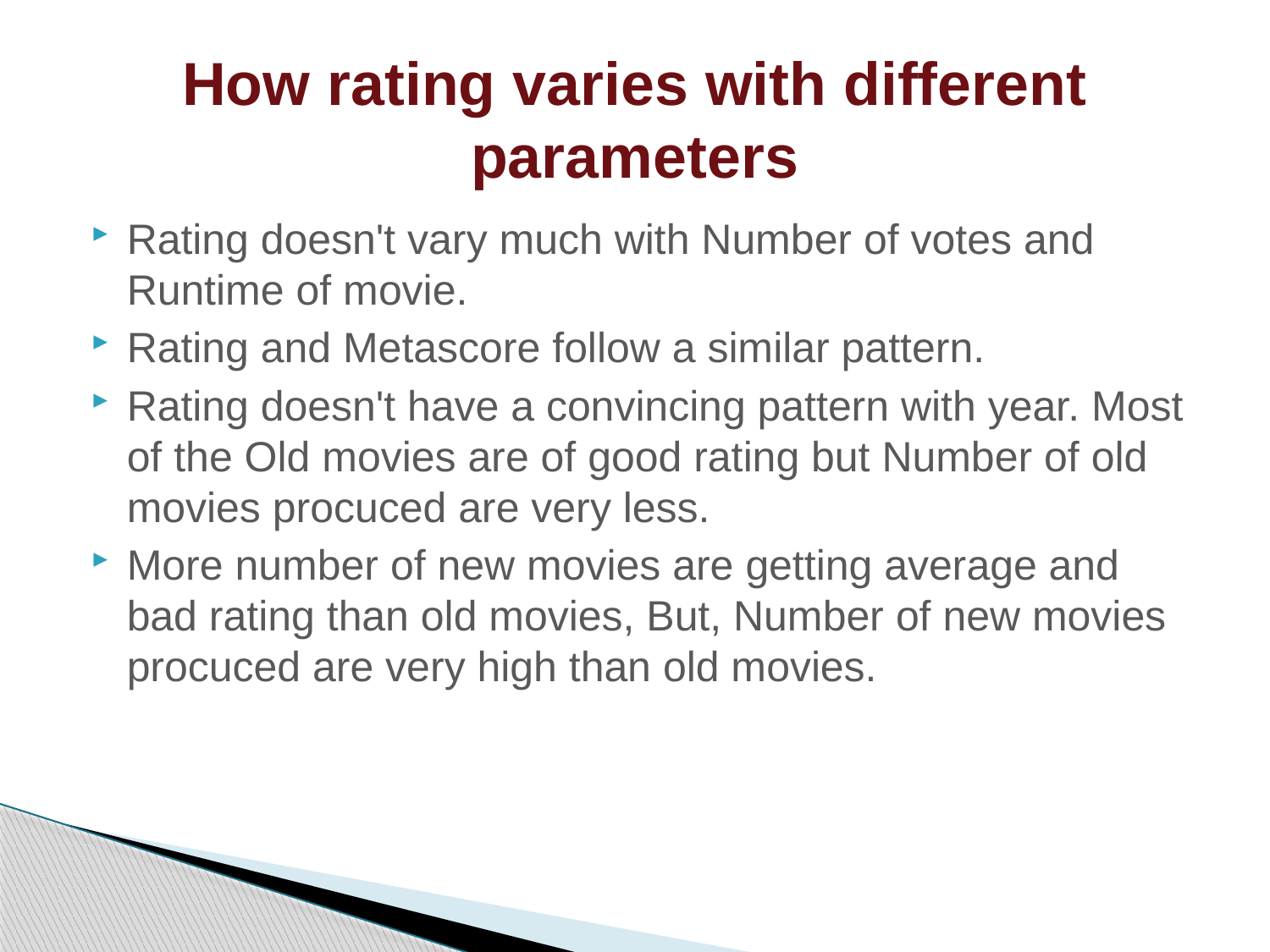

# How rating varies with different parameters
Rating doesn't vary much with Number of votes and Runtime of movie.
Rating and Metascore follow a similar pattern.
Rating doesn't have a convincing pattern with year. Most of the Old movies are of good rating but Number of old movies procuced are very less.
More number of new movies are getting average and bad rating than old movies, But, Number of new movies procuced are very high than old movies.